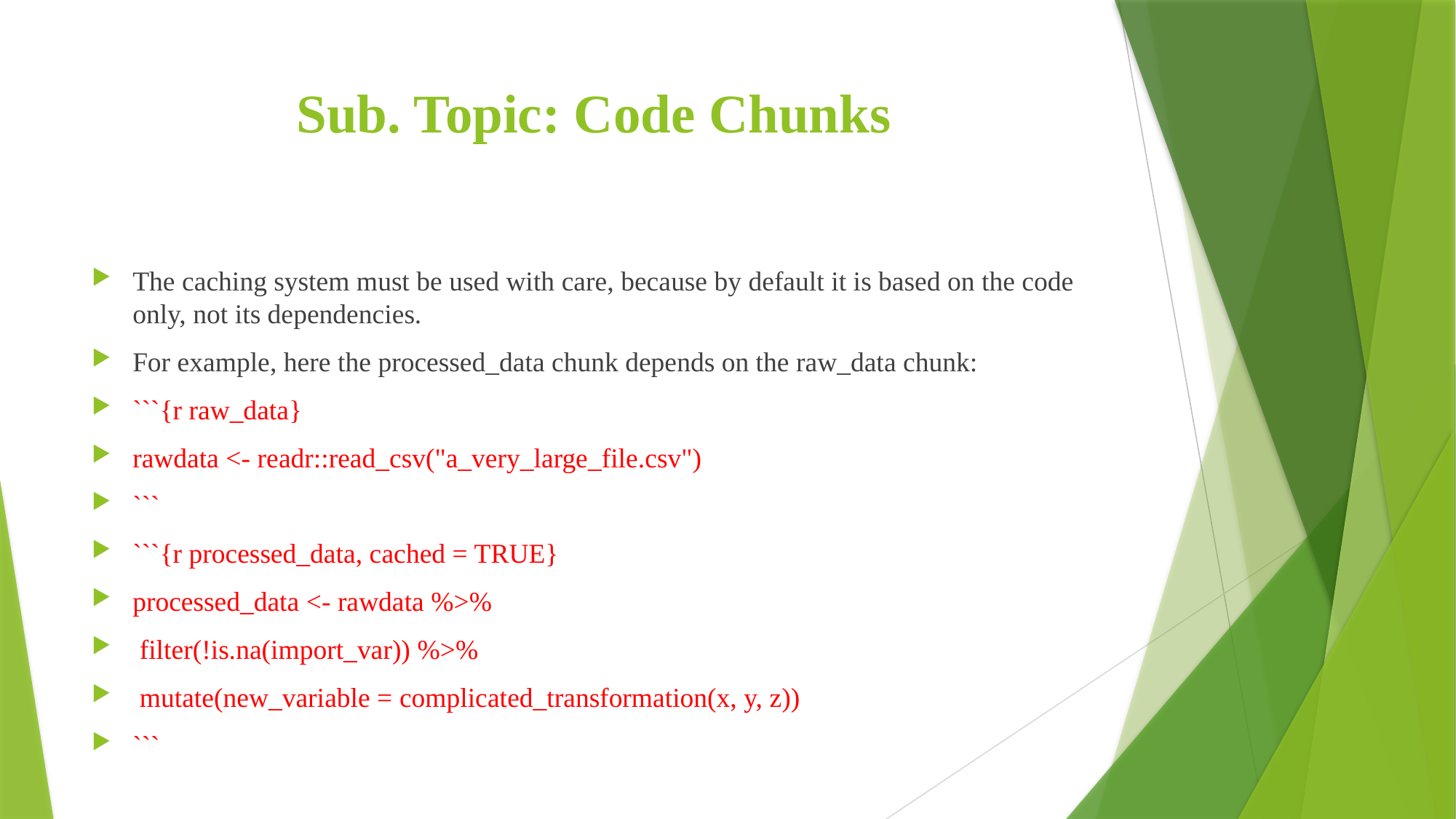

# Sub. Topic: Code Chunks
The caching system must be used with care, because by default it is based on the code only, not its dependencies.
For example, here the processed_data chunk depends on the raw_data chunk:
```{r raw_data}
rawdata <- readr::read_csv("a_very_large_file.csv")
```
```{r processed_data, cached = TRUE}
processed_data <- rawdata %>%
 filter(!is.na(import_var)) %>%
 mutate(new_variable = complicated_transformation(x, y, z))
```